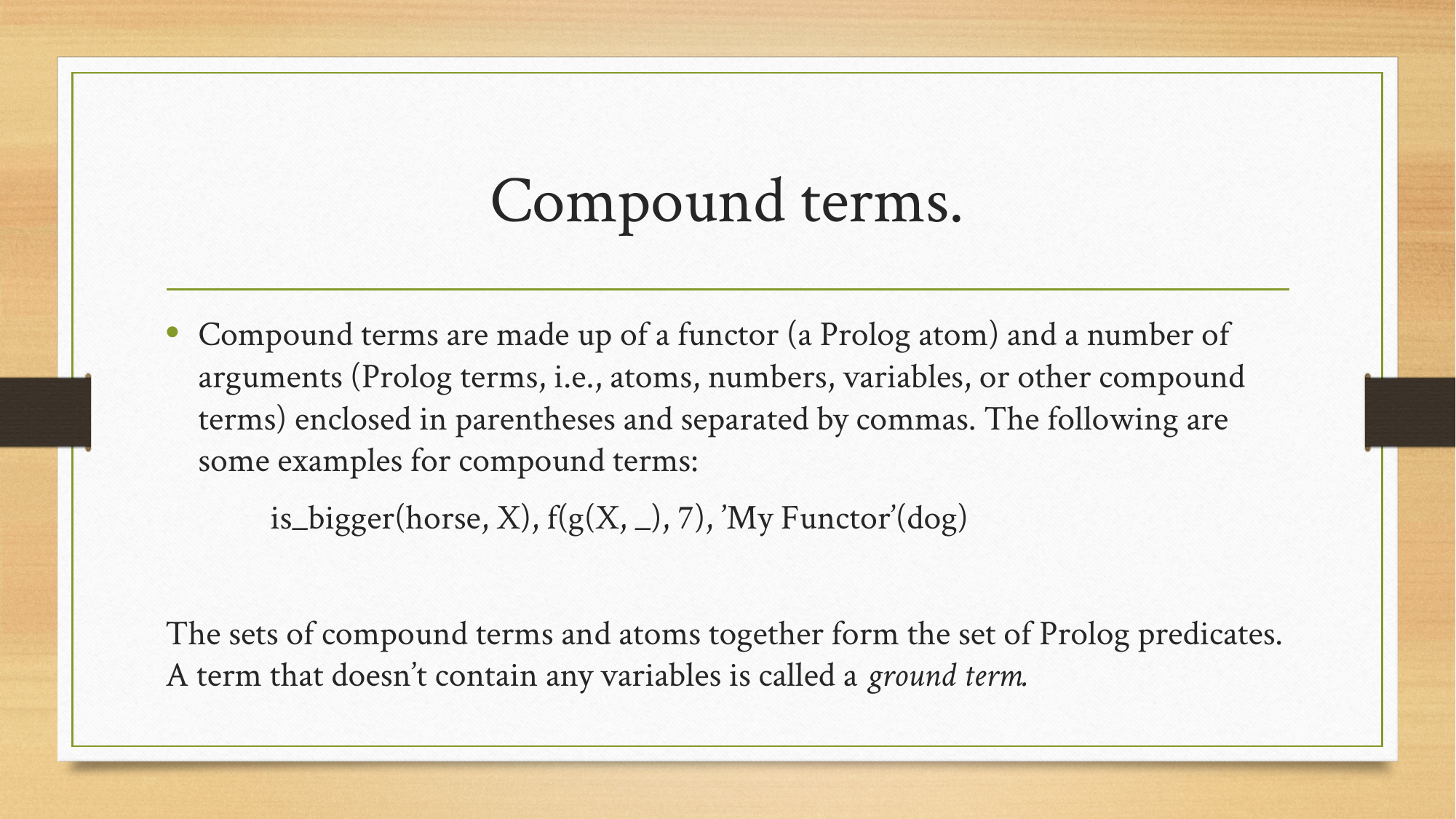

# Compound terms.
Compound terms are made up of a functor (a Prolog atom) and a number of arguments (Prolog terms, i.e., atoms, numbers, variables, or other compound terms) enclosed in parentheses and separated by commas. The following are some examples for compound terms:
			is_bigger(horse, X), f(g(X, _), 7), ’My Functor’(dog)

The sets of compound terms and atoms together form the set of Prolog predicates. A term that doesn’t contain any variables is called a ground term.